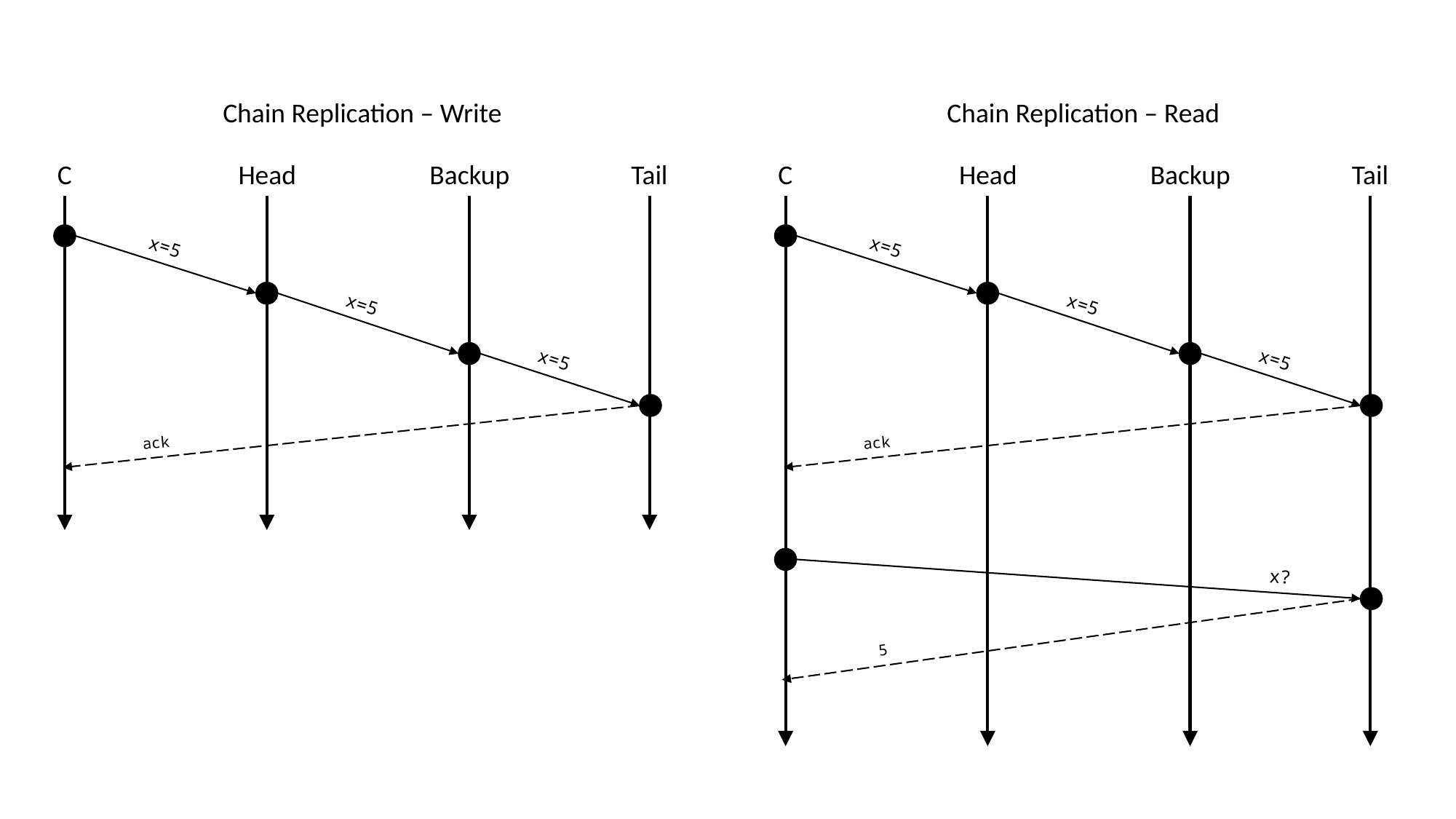

Chain Replication – Write
Chain Replication – Read
C
Head
Backup
Tail

x=5

x=5

x=5

ack
C
Head
Backup
Tail

x=5

x=5

x=5

ack

x?

5